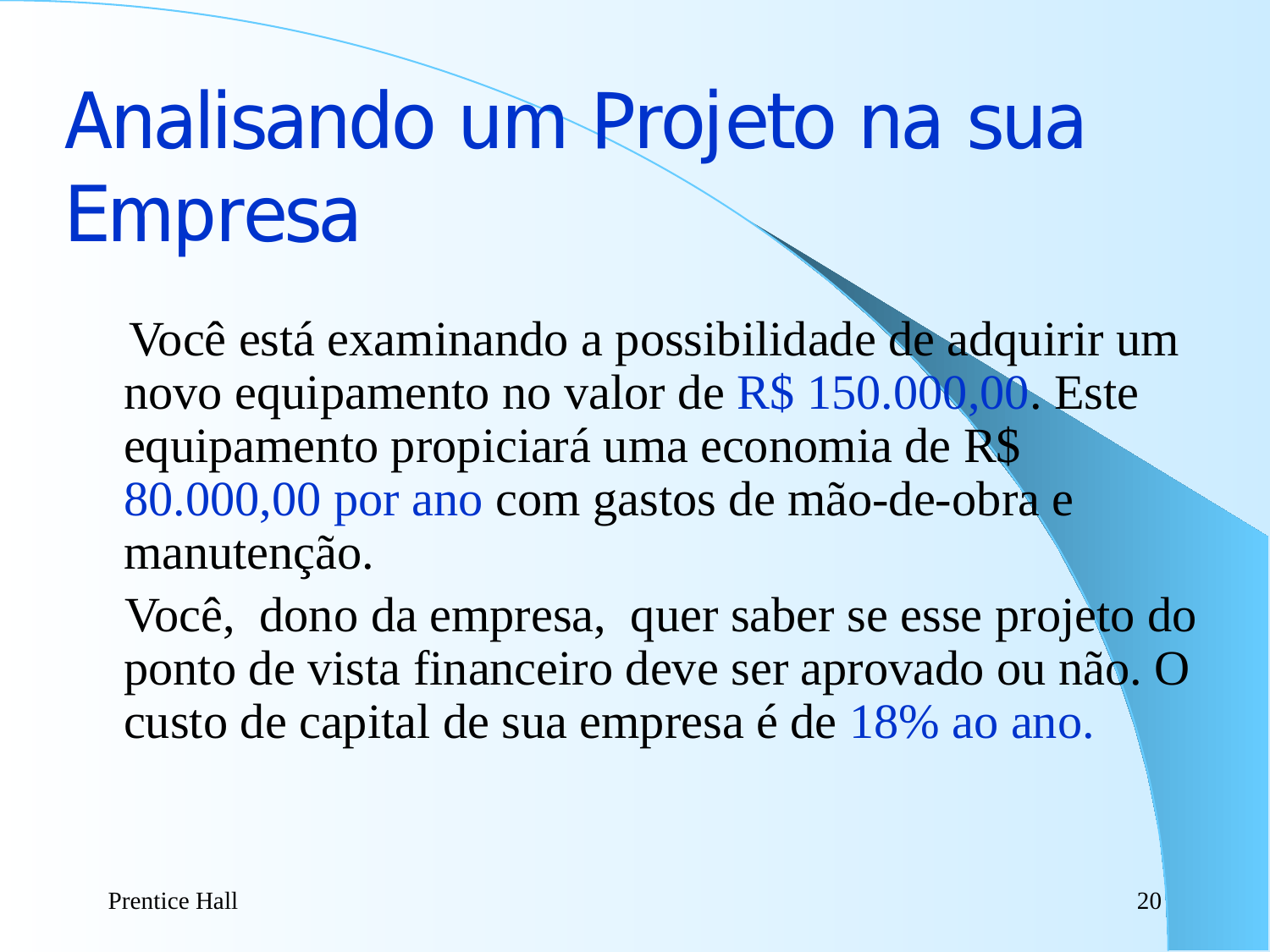

# Analisando um Projeto na sua Empresa
     Você está examinando a possibilidade de adquirir um novo equipamento no valor de R$ 150.000,00. Este equipamento propiciará uma economia de R$ 80.000,00 por ano com gastos de mão-de-obra e manutenção.
    Você,  dono da empresa,  quer saber se esse projeto do ponto de vista financeiro deve ser aprovado ou não. O custo de capital de sua empresa é de 18% ao ano.
Prentice Hall
20